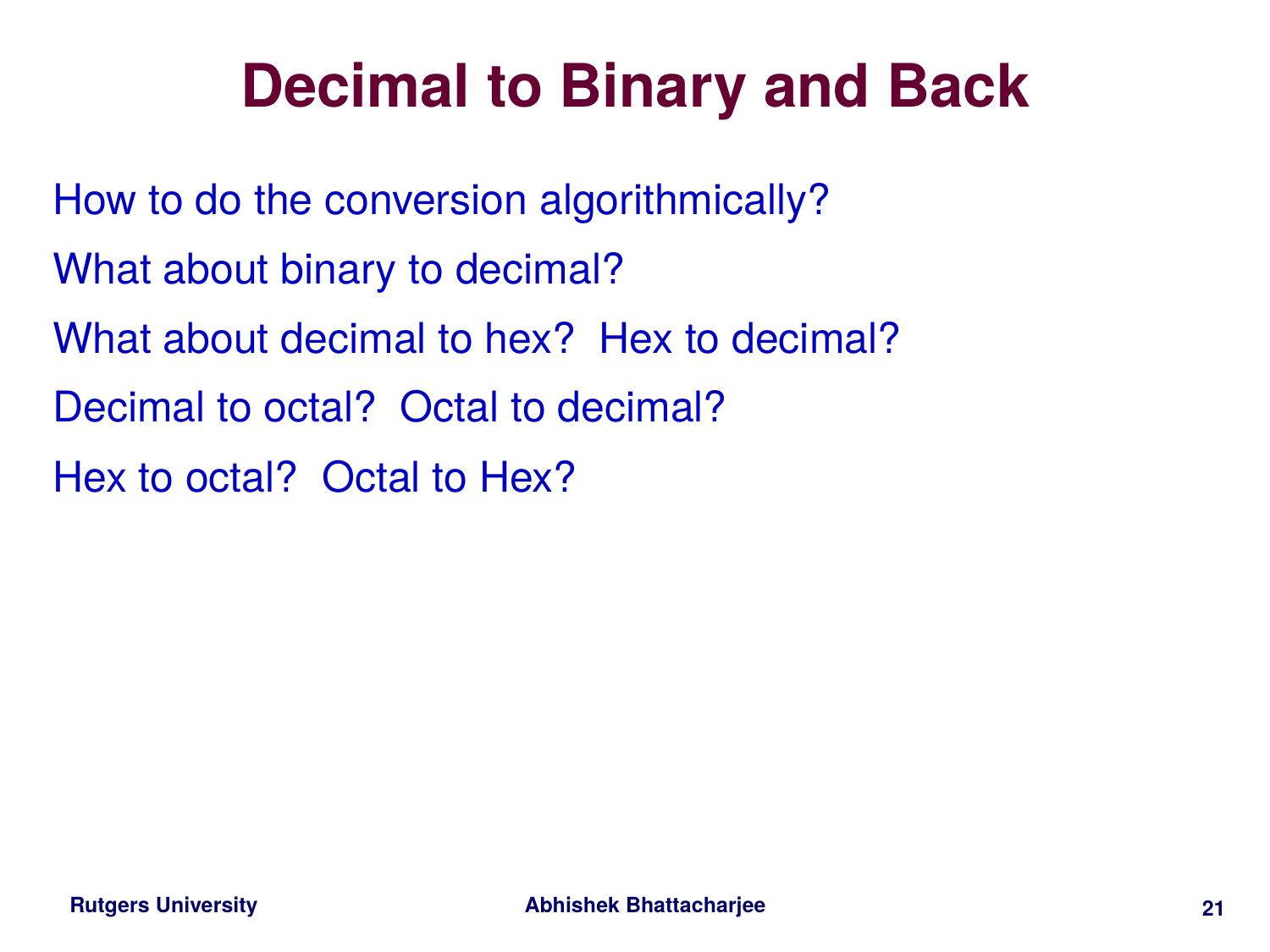

# Decimal to Binary and Back
How to do the conversion algorithmically?
What about binary to decimal?
What about decimal to hex?  Hex to decimal?
Decimal to octal?  Octal to decimal?
Hex to octal?  Octal to Hex?